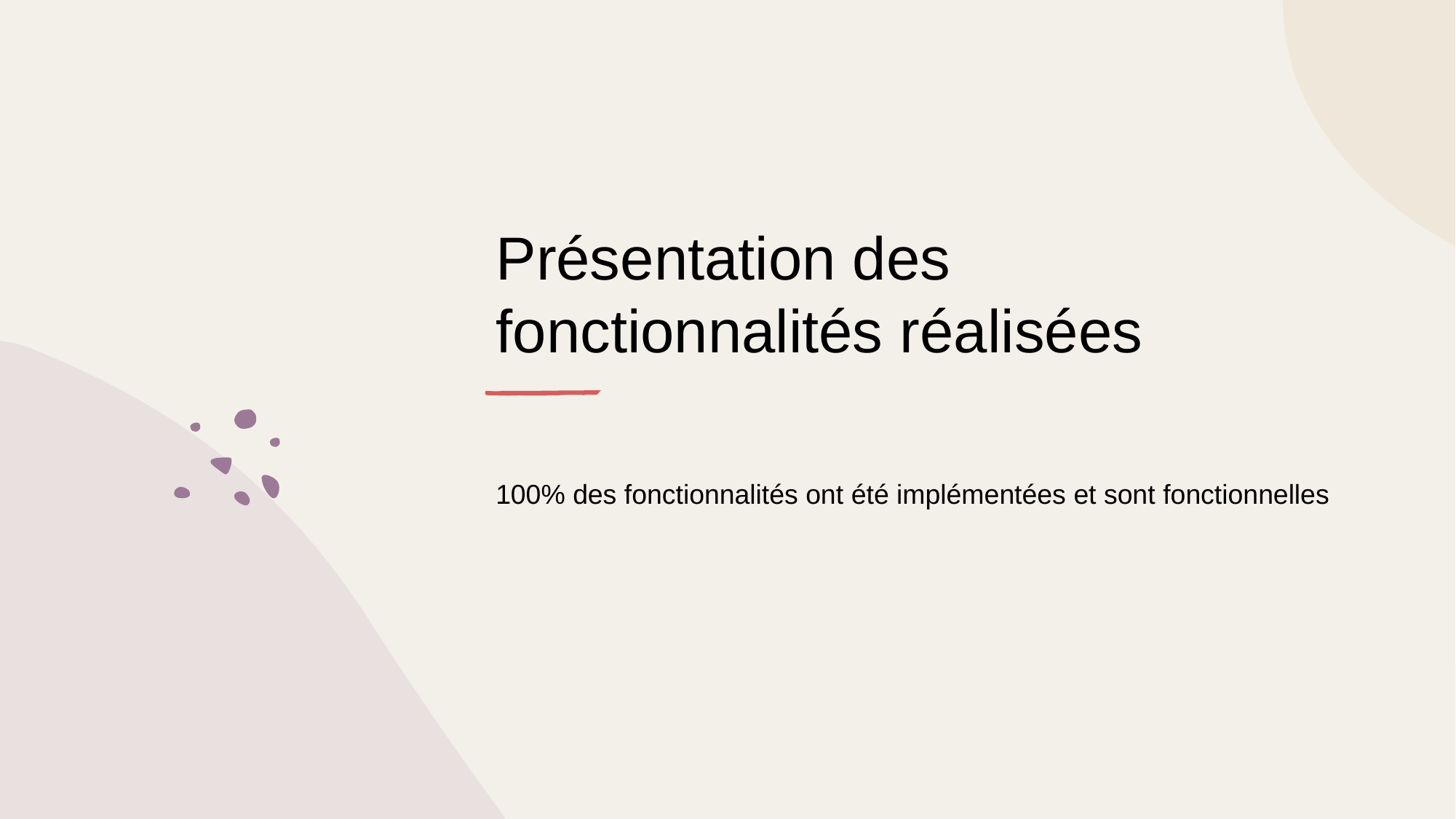

# Présentation des fonctionnalités réalisées

100% des fonctionnalités ont été implémentées et sont fonctionnelles